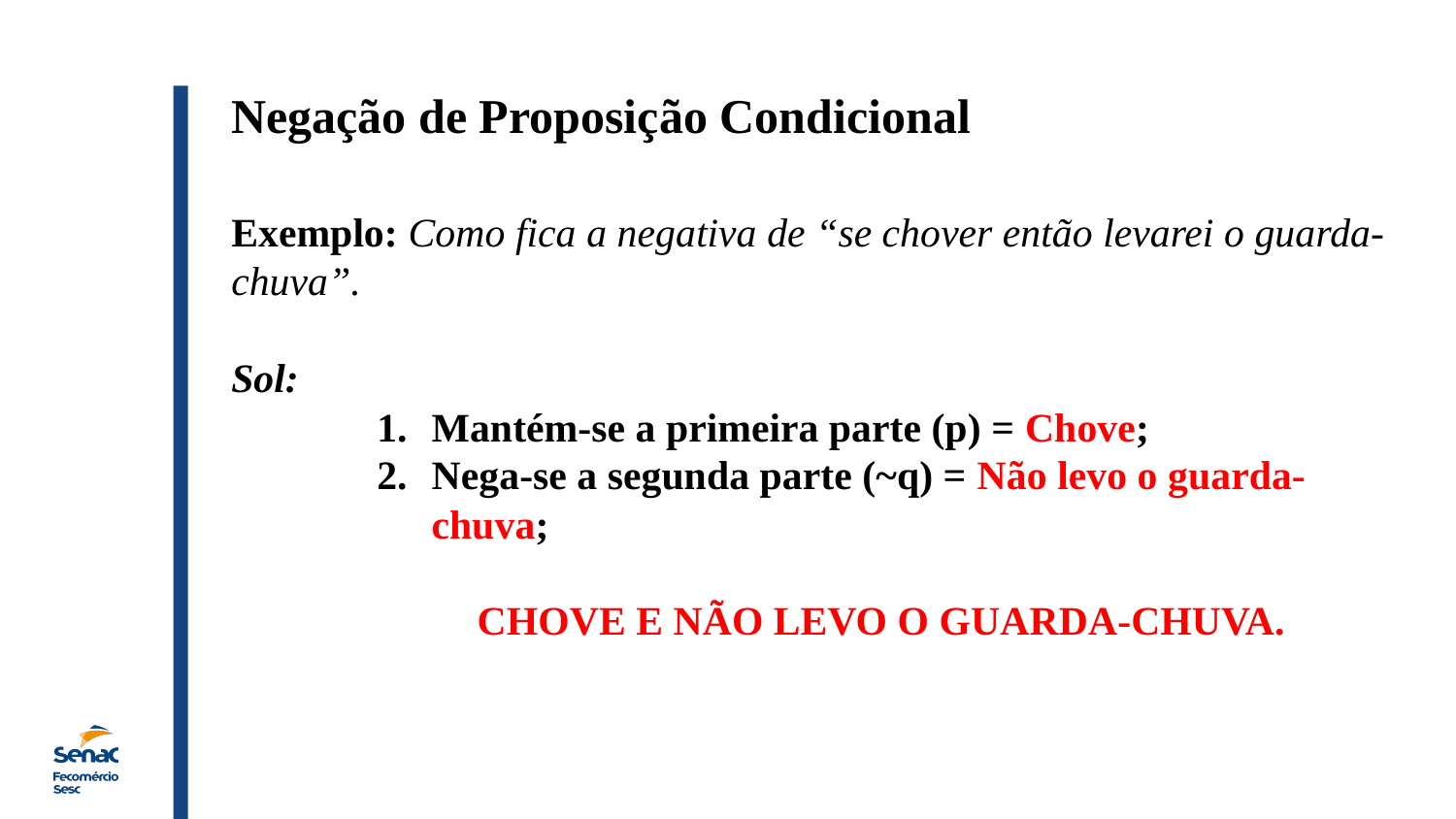

Negação de Proposição Condicional
Exemplo: Como fica a negativa de “se chover então levarei o guarda-chuva”.

Sol:
Mantém-se a primeira parte (p) = Chove;
Nega-se a segunda parte (~q) = Não levo o guarda-chuva;

CHOVE E NÃO LEVO O GUARDA-CHUVA.